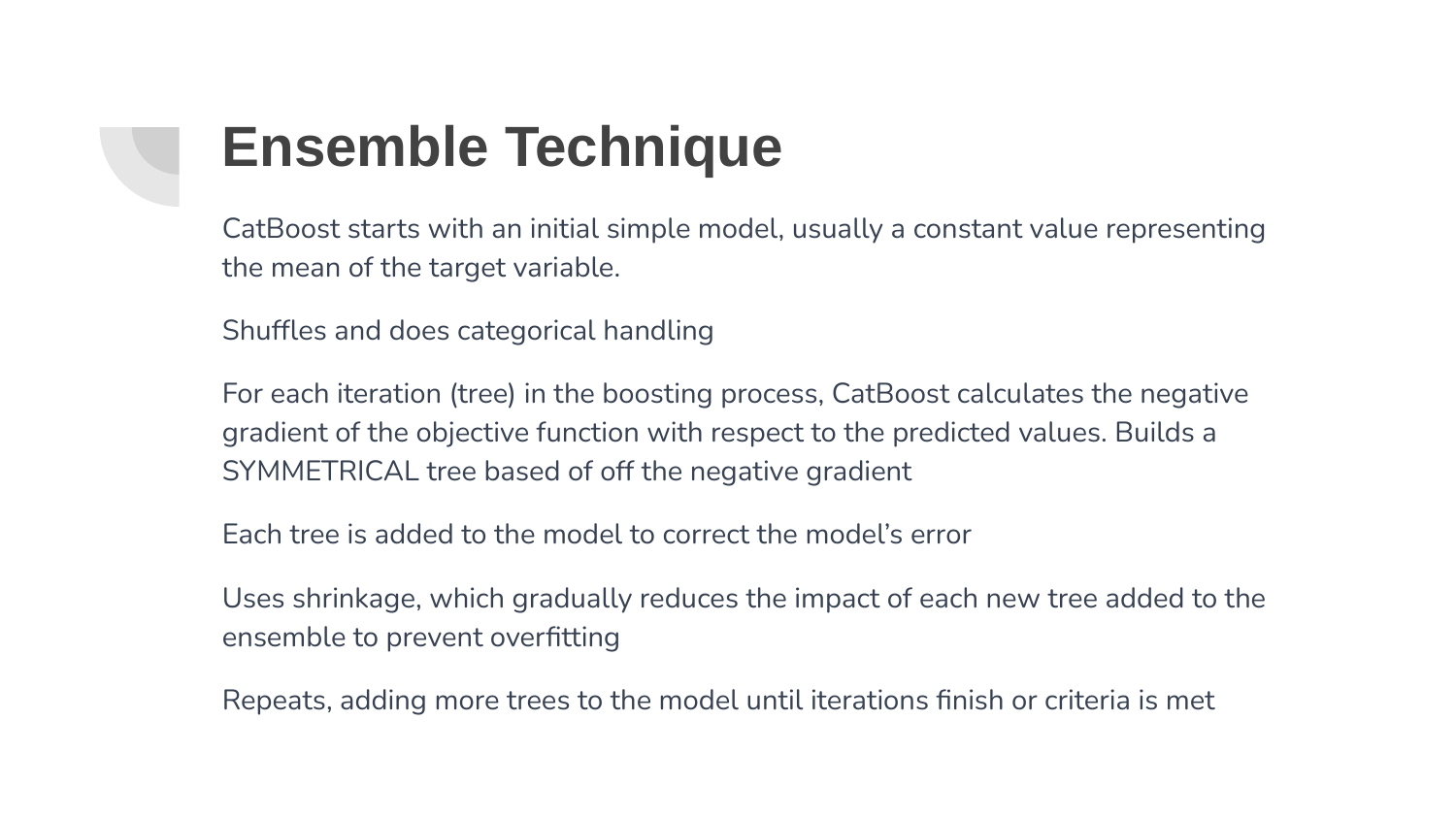

# Ensemble Technique
CatBoost starts with an initial simple model, usually a constant value representing the mean of the target variable.
Shuffles and does categorical handling
For each iteration (tree) in the boosting process, CatBoost calculates the negative gradient of the objective function with respect to the predicted values. Builds a SYMMETRICAL tree based of off the negative gradient
Each tree is added to the model to correct the model’s error
Uses shrinkage, which gradually reduces the impact of each new tree added to the ensemble to prevent overfitting
Repeats, adding more trees to the model until iterations finish or criteria is met